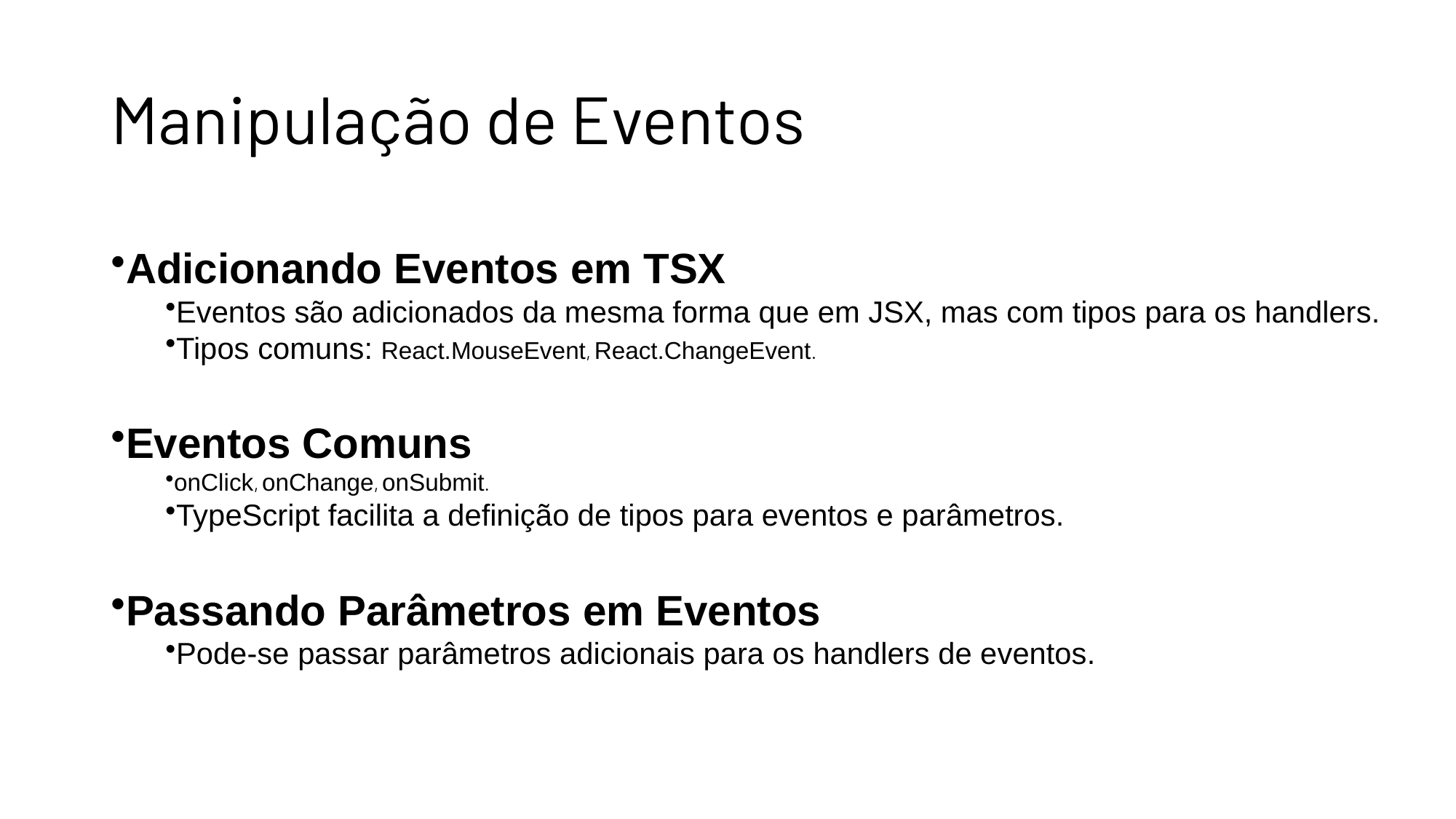

# Manipulação de Eventos
Adicionando Eventos em TSX
Eventos são adicionados da mesma forma que em JSX, mas com tipos para os handlers.
Tipos comuns: React.MouseEvent, React.ChangeEvent.

Eventos Comuns
onClick, onChange, onSubmit.
TypeScript facilita a definição de tipos para eventos e parâmetros.

Passando Parâmetros em Eventos
Pode-se passar parâmetros adicionais para os handlers de eventos.